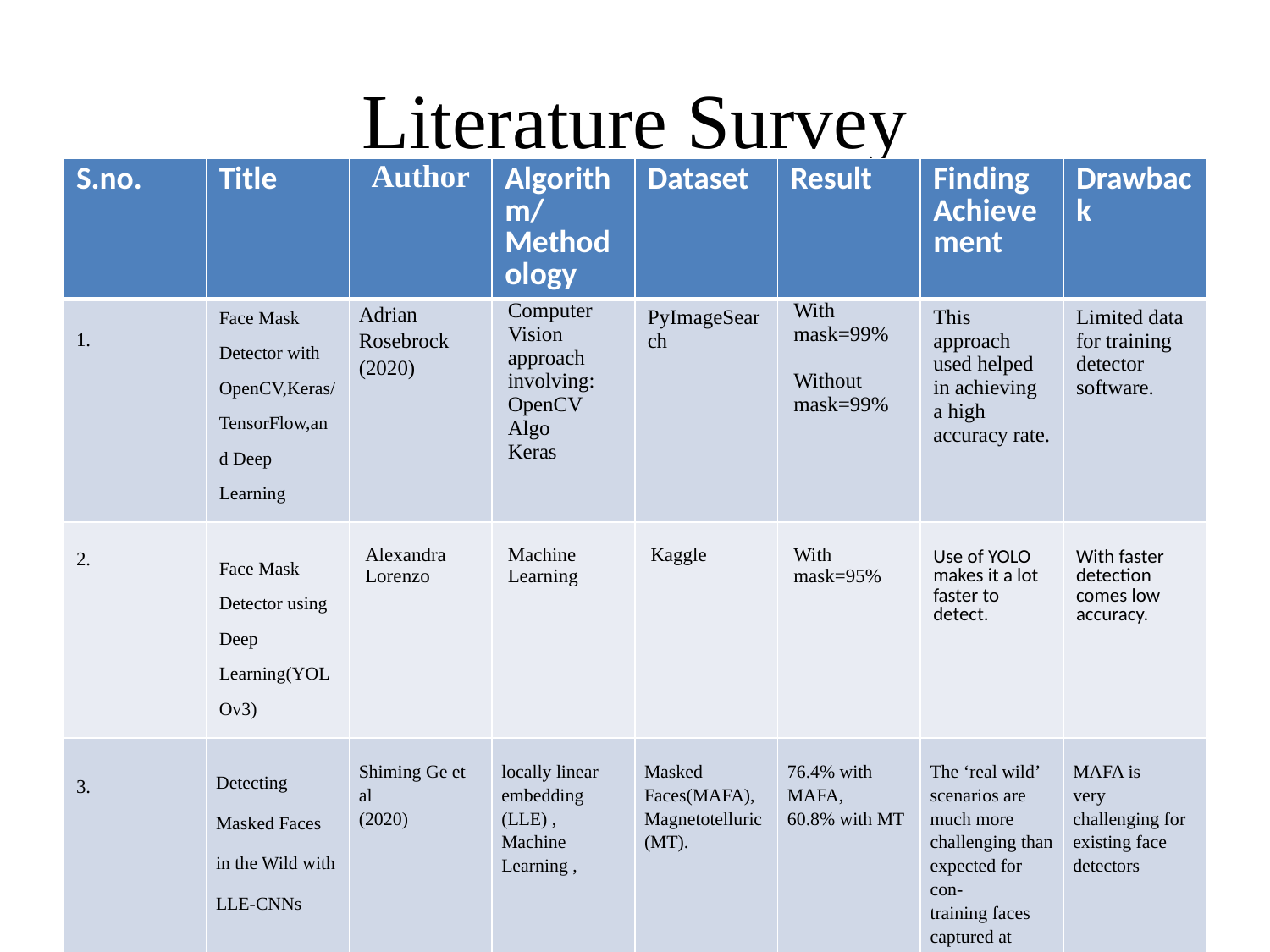

# Literature Survey
| S.no. | Title | Author | Algorithm/Methodology | Dataset | Result | Finding Achievement | Drawback |
| --- | --- | --- | --- | --- | --- | --- | --- |
| 1. | Face Mask Detector with OpenCV,Keras/TensorFlow,and Deep Learning | Adrian Rosebrock (2020) | Computer Vision approach involving: OpenCV Algo Keras | PyImageSearch | With mask=99%   Without mask=99% | This approach used helped in achieving a high accuracy rate. | Limited data for training detector software. |
| 2. | Face Mask Detector using Deep Learning(YOLOv3) | Alexandra Lorenzo | Machine Learning | Kaggle | With mask=95% | Use of YOLO makes it a lot faster to detect. | With faster detection comes low accuracy. |
| 3. | Detecting Masked Faces in the Wild with LLE-CNNs | Shiming Ge et al (2020) | locally linear embedding (LLE) , Machine Learning , | Masked Faces(MAFA), Magnetotelluric (MT). | 76.4% with MAFA, 60.8% with MT | The ‘real wild’ scenarios are much more challenging than expected for con- training faces captured at unexpected resolution, illumination and occlusion | MAFA is very challenging for existing face detectors |